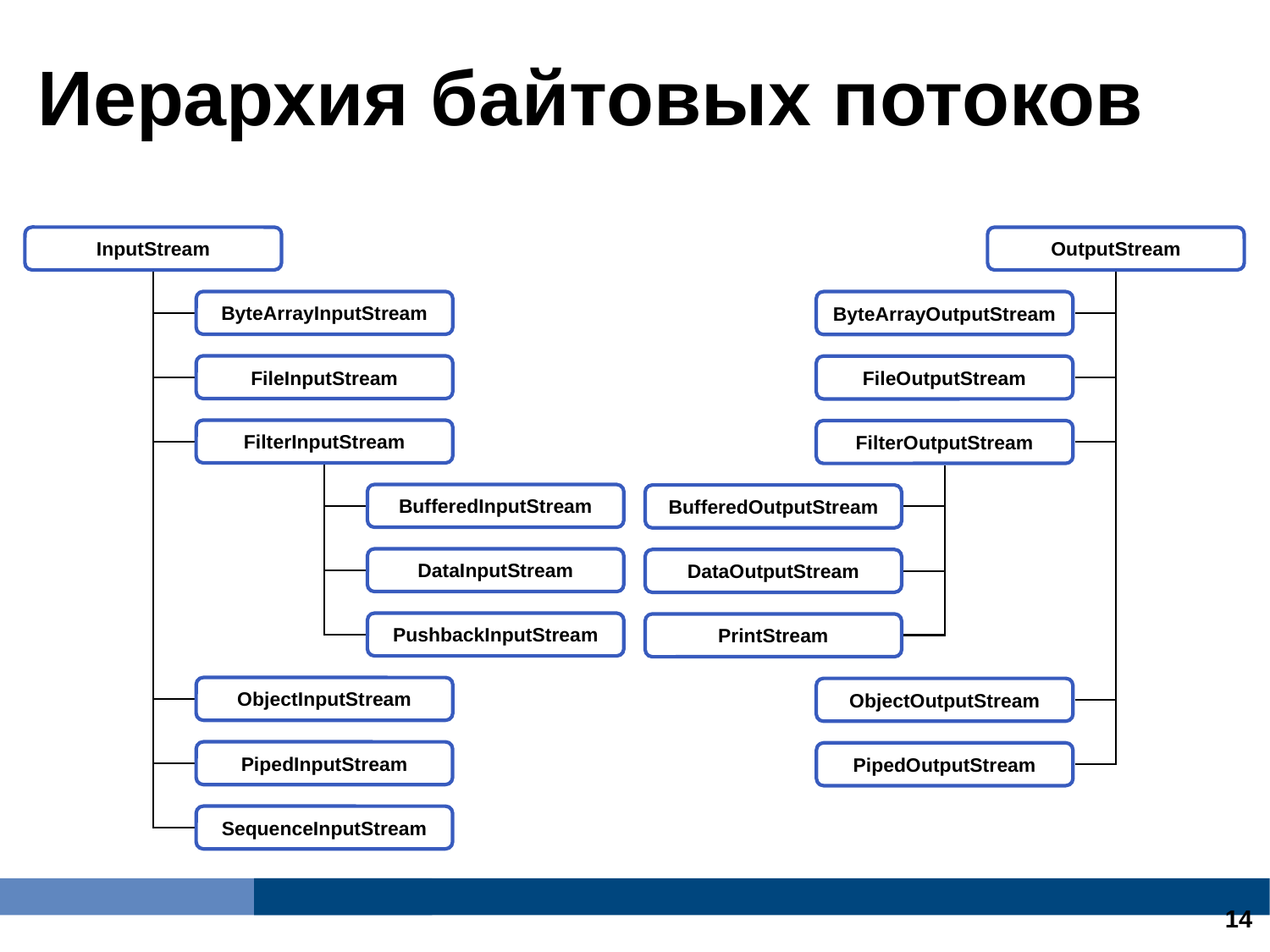

Иерархия байтовых потоков
InputStream

ByteArrayInputStream
FileInputStream
FilterInputStream

BufferedInputStream
DataInputStream
PushbackInputStream
ObjectInputStream
PipedInputStream
SequenceInputStream
OutputStream

ByteArrayOutputStream
FileOutputStream
FilterOutputStream

BufferedOutputStream
DataOutputStream
PrintStream
ObjectOutputStream
PipedOutputStream
14